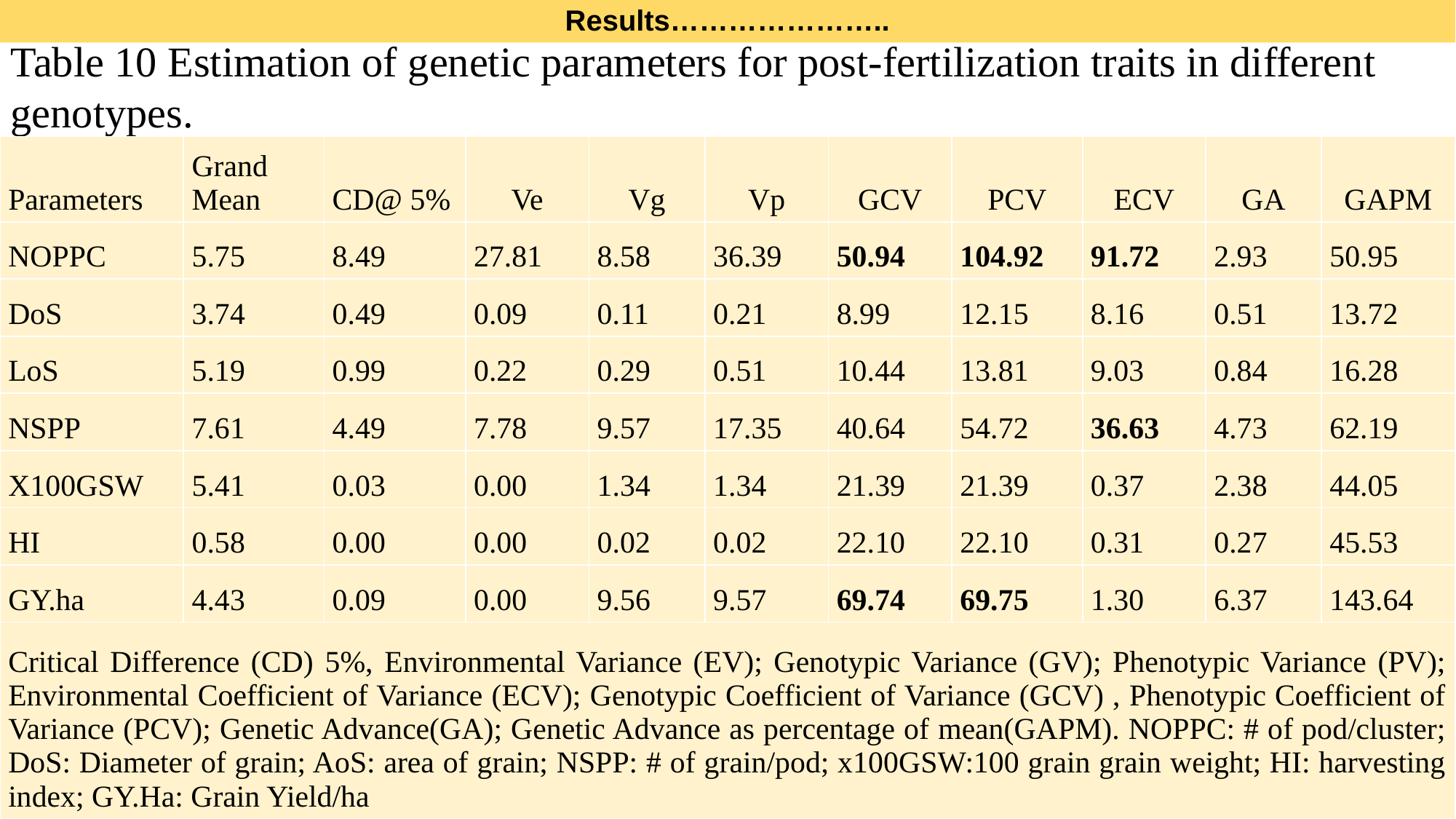

Results…………………..
Table 10 Estimation of genetic parameters for post-fertilization traits in different genotypes.
| Parameters | Grand Mean | CD@ 5% | Ve | Vg | Vp | GCV | PCV | ECV | GA | GAPM |
| --- | --- | --- | --- | --- | --- | --- | --- | --- | --- | --- |
| NOPPC | 5.75 | 8.49 | 27.81 | 8.58 | 36.39 | 50.94 | 104.92 | 91.72 | 2.93 | 50.95 |
| DoS | 3.74 | 0.49 | 0.09 | 0.11 | 0.21 | 8.99 | 12.15 | 8.16 | 0.51 | 13.72 |
| LoS | 5.19 | 0.99 | 0.22 | 0.29 | 0.51 | 10.44 | 13.81 | 9.03 | 0.84 | 16.28 |
| NSPP | 7.61 | 4.49 | 7.78 | 9.57 | 17.35 | 40.64 | 54.72 | 36.63 | 4.73 | 62.19 |
| X100GSW | 5.41 | 0.03 | 0.00 | 1.34 | 1.34 | 21.39 | 21.39 | 0.37 | 2.38 | 44.05 |
| HI | 0.58 | 0.00 | 0.00 | 0.02 | 0.02 | 22.10 | 22.10 | 0.31 | 0.27 | 45.53 |
| GY.ha | 4.43 | 0.09 | 0.00 | 9.56 | 9.57 | 69.74 | 69.75 | 1.30 | 6.37 | 143.64 |
| Critical Difference (CD) 5%, Environmental Variance (EV); Genotypic Variance (GV); Phenotypic Variance (PV); Environmental Coefficient of Variance (ECV); Genotypic Coefficient of Variance (GCV) , Phenotypic Coefficient of Variance (PCV); Genetic Advance(GA); Genetic Advance as percentage of mean(GAPM). NOPPC: # of pod/cluster; DoS: Diameter of grain; AoS: area of grain; NSPP: # of grain/pod; x100GSW:100 grain grain weight; HI: harvesting index; GY.Ha: Grain Yield/ha |  |  |  |  |  |  |  |  |  |  |